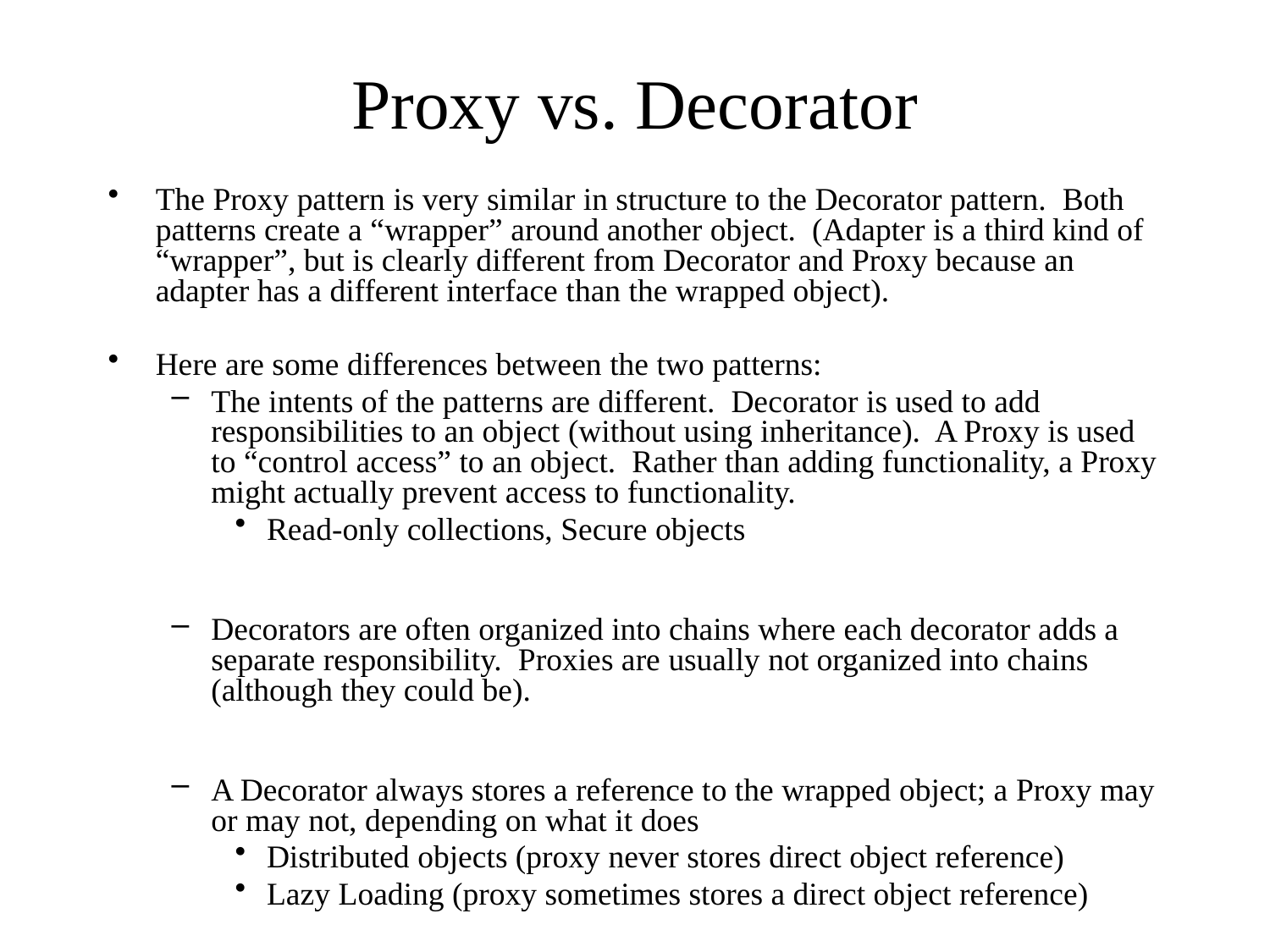

# Proxy vs. Decorator
The Proxy pattern is very similar in structure to the Decorator pattern.  Both patterns create a “wrapper” around another object.  (Adapter is a third kind of “wrapper”, but is clearly different from Decorator and Proxy because an adapter has a different interface than the wrapped object).

Here are some differences between the two patterns:
The intents of the patterns are different.  Decorator is used to add responsibilities to an object (without using inheritance).  A Proxy is used to “control access” to an object.  Rather than adding functionality, a Proxy might actually prevent access to functionality.
Read-only collections, Secure objects

Decorators are often organized into chains where each decorator adds a separate responsibility.  Proxies are usually not organized into chains (although they could be).

A Decorator always stores a reference to the wrapped object; a Proxy may or may not, depending on what it does
Distributed objects (proxy never stores direct object reference)
Lazy Loading (proxy sometimes stores a direct object reference)